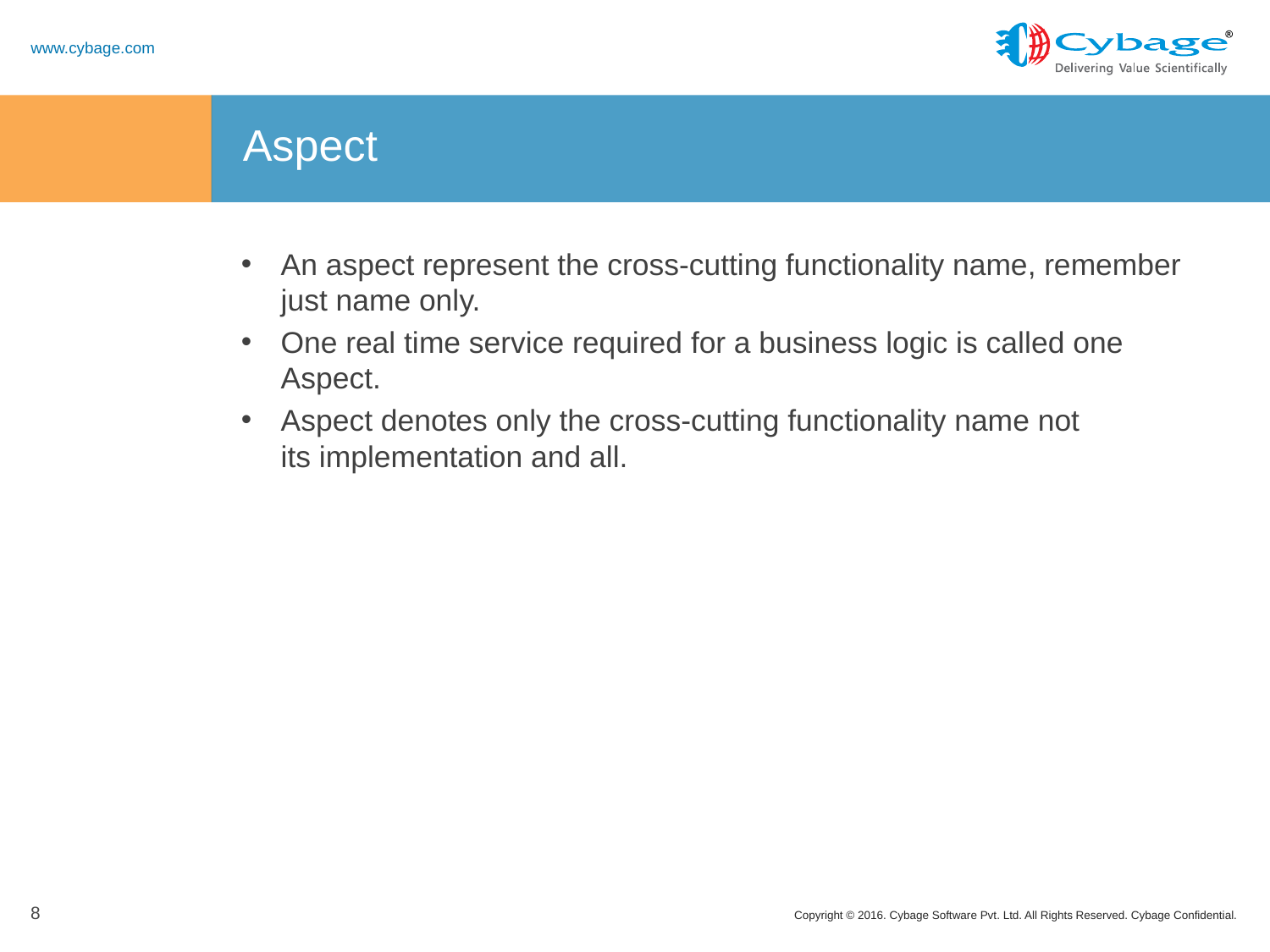

# Aspect
An aspect represent the cross-cutting functionality name, remember just name only.
One real time service required for a business logic is called one Aspect.
Aspect denotes only the cross-cutting functionality name not its implementation and all.

8